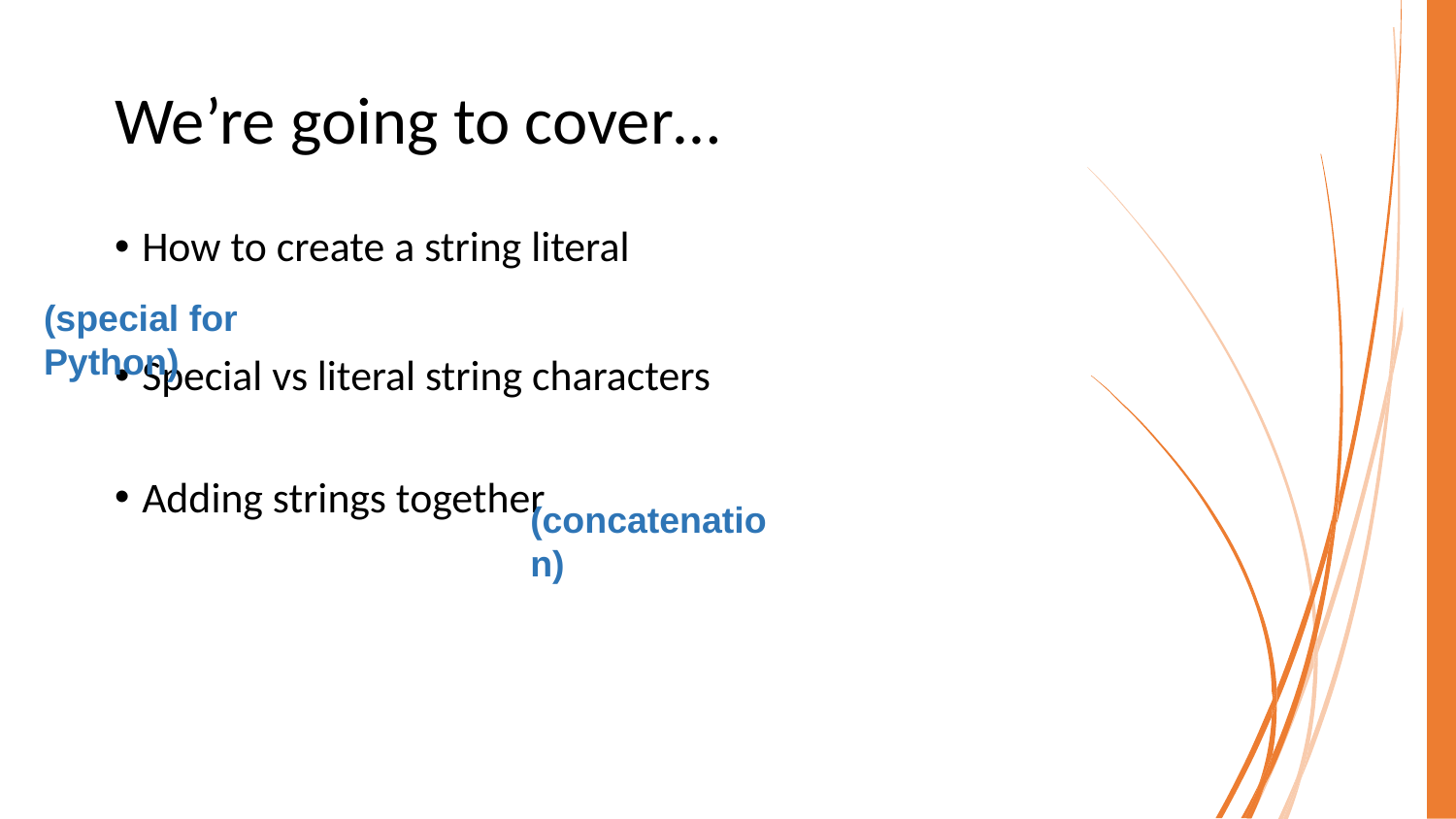

# We’re going to cover…
How to create a string literal

Special vs literal string characters

Adding strings together

(special for Python)
(concatenation)
COMP40003 Software Development and Application Modelling | Email: p.c.windridge@staffs.ac.uk
2